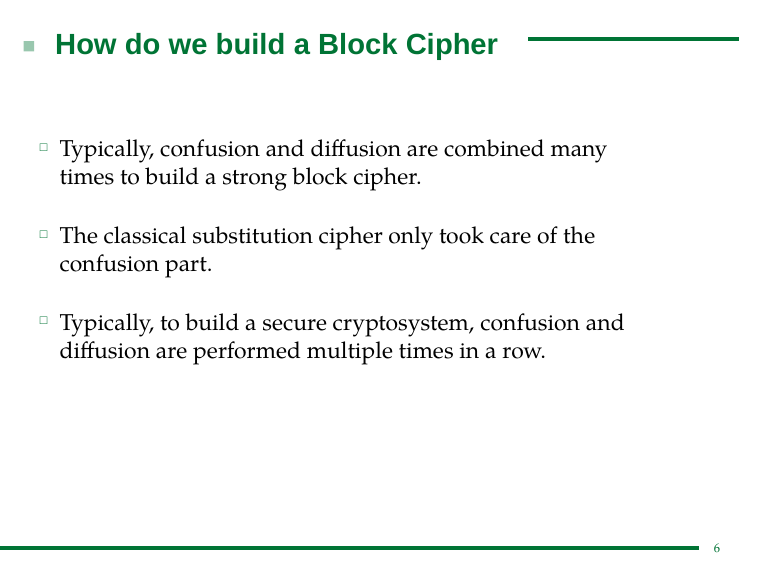

# How do we build a Block Cipher

Typically, confusion and diffusion are combined many times to build a strong block cipher.

The classical substitution cipher only took care of the confusion part.

Typically, to build a secure cryptosystem, confusion and diffusion are performed multiple times in a row.
6